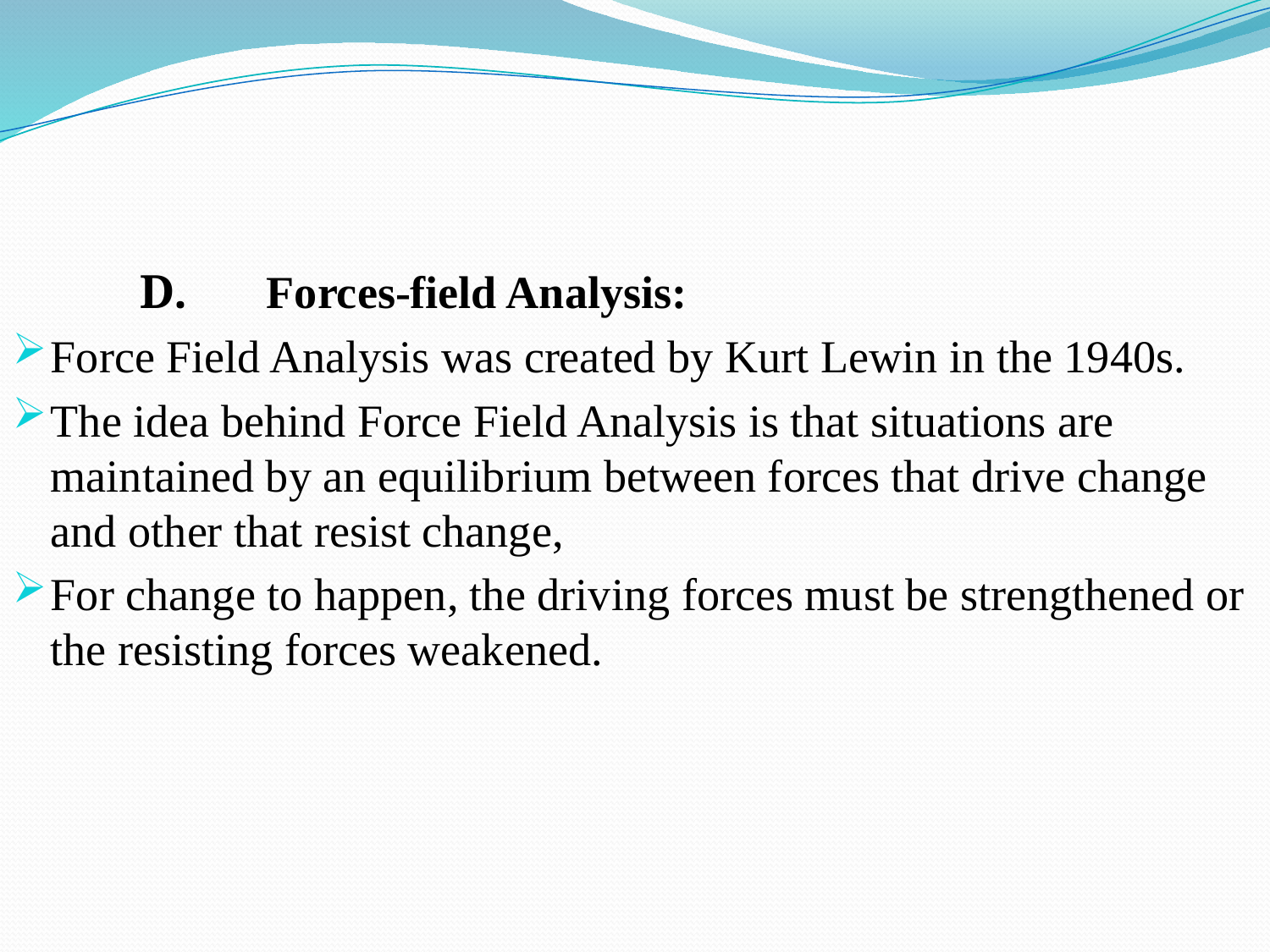

D.	Forces-field Analysis:
Force Field Analysis was created by Kurt Lewin in the 1940s.
The idea behind Force Field Analysis is that situations are maintained by an equilibrium between forces that drive change and other that resist change,
For change to happen, the driving forces must be strengthened or the resisting forces weakened.